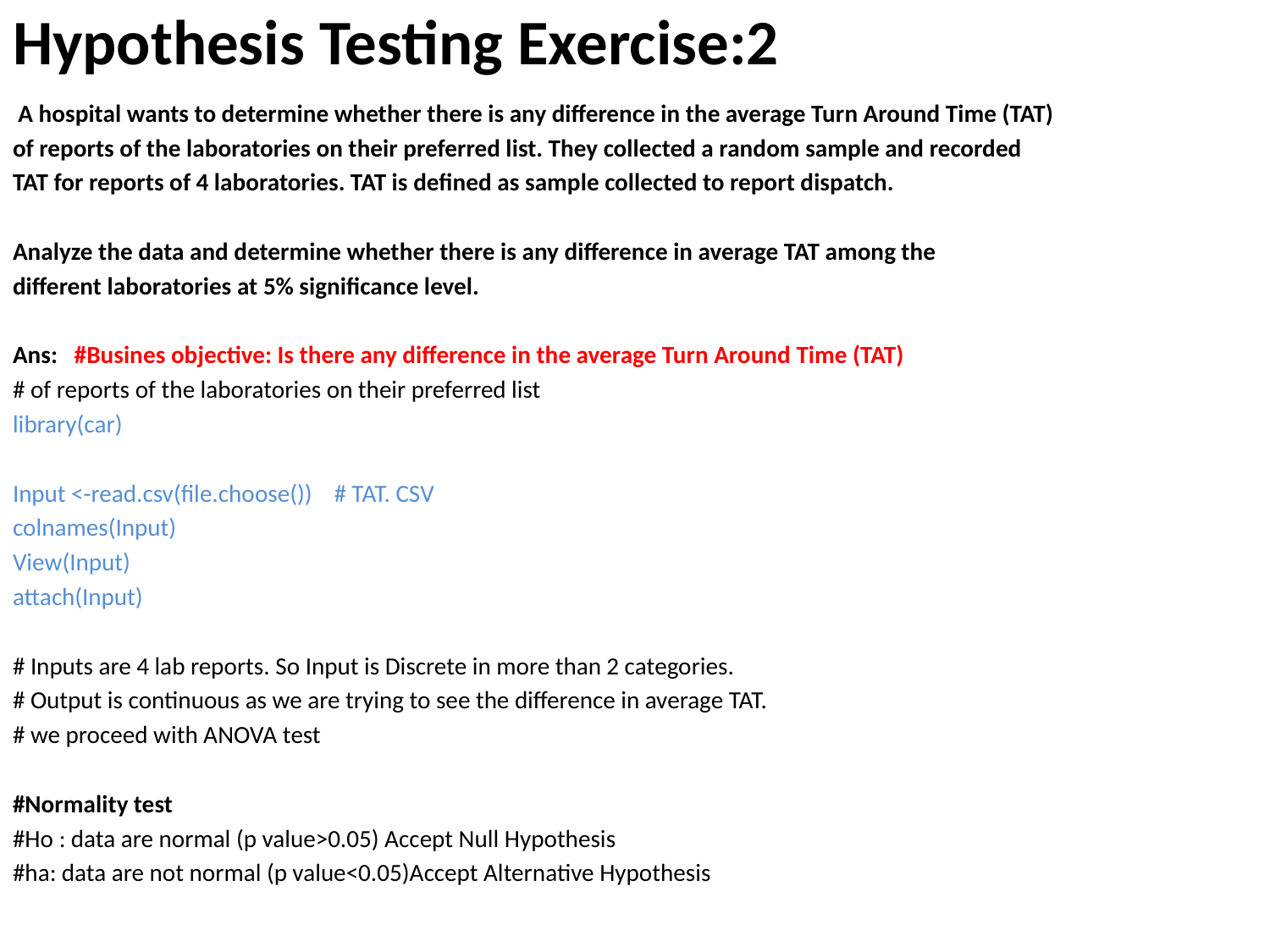

# Hypothesis Testing Exercise:2
 A hospital wants to determine whether there is any difference in the average Turn Around Time (TAT)
of reports of the laboratories on their preferred list. They collected a random sample and recorded
TAT for reports of 4 laboratories. TAT is defined as sample collected to report dispatch.

Analyze the data and determine whether there is any difference in average TAT among the
different laboratories at 5% significance level.

Ans:   #Busines objective: Is there any difference in the average Turn Around Time (TAT)
# of reports of the laboratories on their preferred list
library(car)

Input <-read.csv(file.choose())    # TAT. CSV
colnames(Input)
View(Input)
attach(Input)

# Inputs are 4 lab reports. So Input is Discrete in more than 2 categories.
# Output is continuous as we are trying to see the difference in average TAT.
# we proceed with ANOVA test

#Normality test
#Ho : data are normal (p value>0.05) Accept Null Hypothesis
#ha: data are not normal (p value<0.05)Accept Alternative Hypothesis